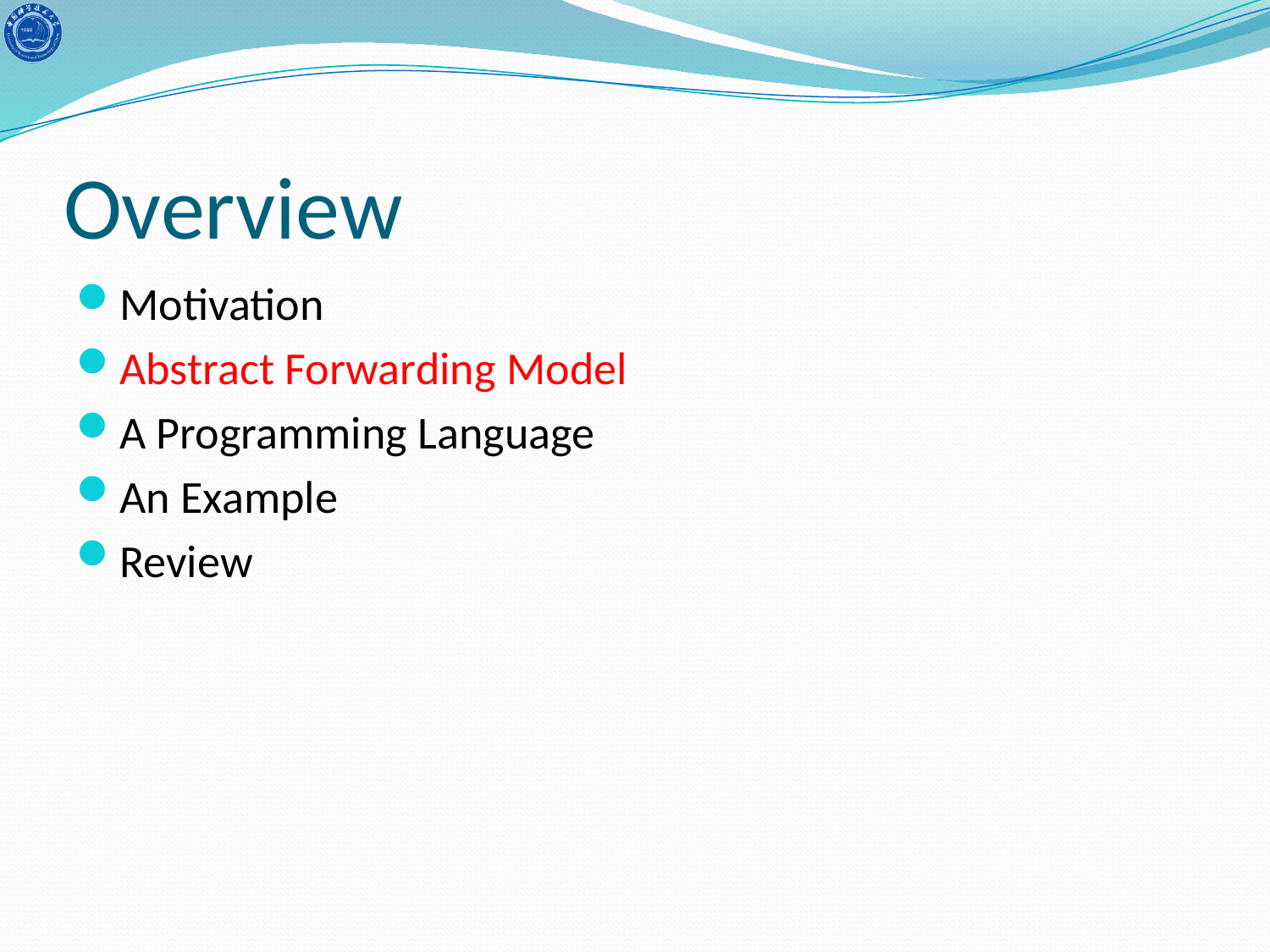

# Overview
Motivation
Abstract Forwarding Model
A Programming Language
An Example
Review